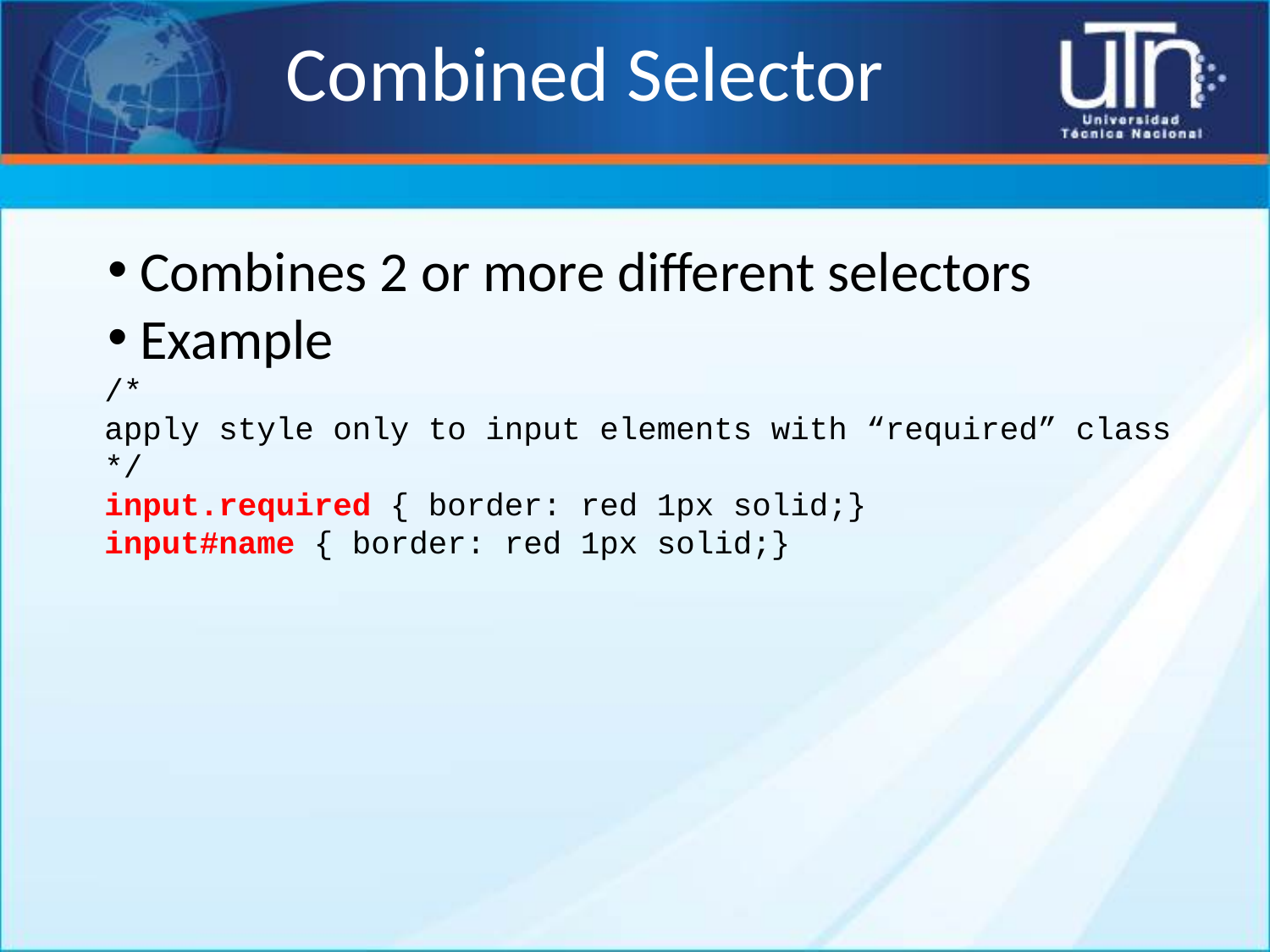

# Combined Selector
Combines 2 or more different selectors
Example
/*
apply style only to input elements with “required” class
*/
input.required { border: red 1px solid;}
input#name { border: red 1px solid;}